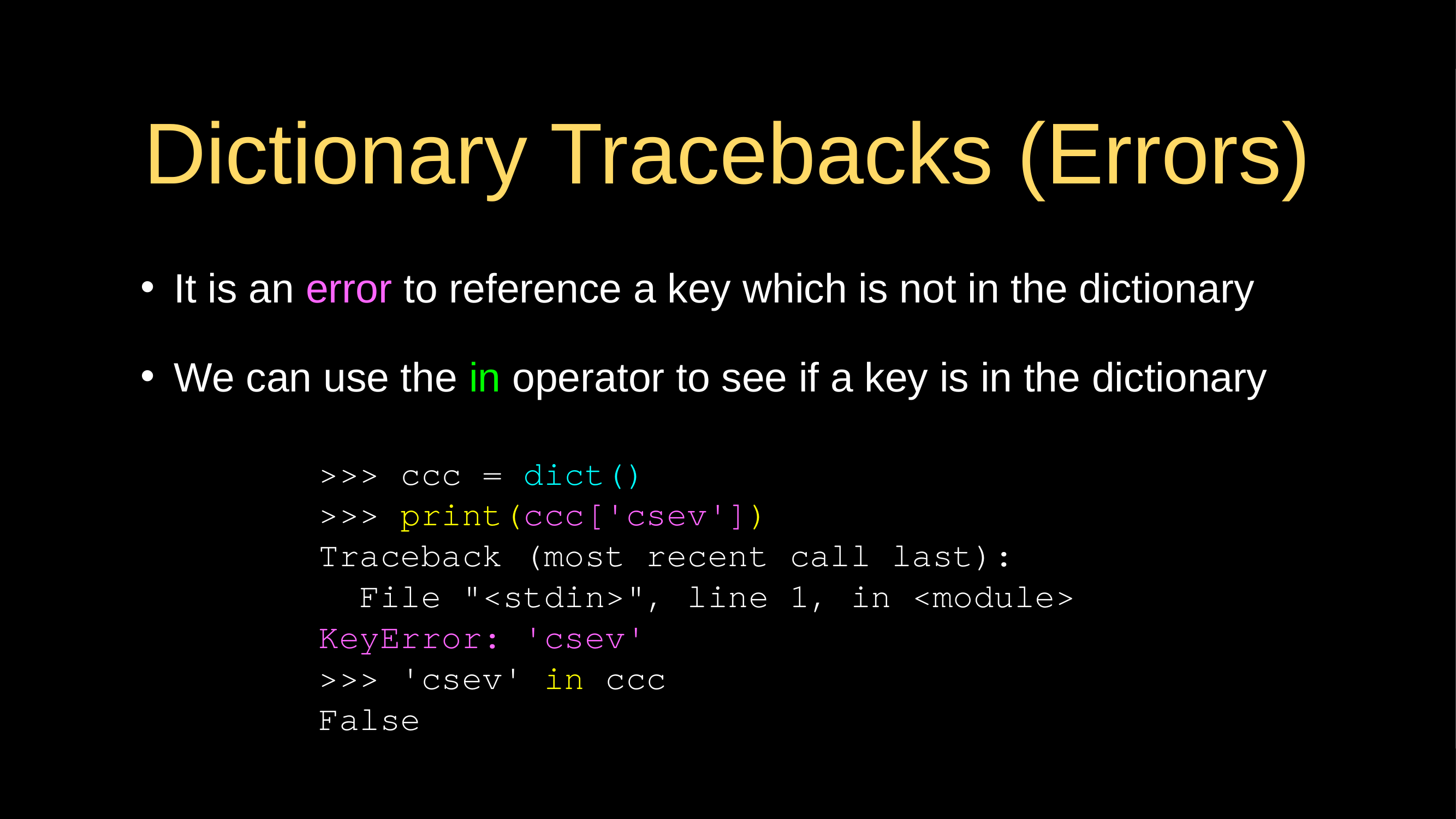

# Dictionary Tracebacks (Errors)
It is an error to reference a key which is not in the dictionary
We can use the in operator to see if a key is in the dictionary
>>> ccc = dict()
>>> print(ccc['csev'])
Traceback (most recent call last):
  File "<stdin>", line 1, in <module>
KeyError: 'csev'
>>> 'csev' in ccc
False